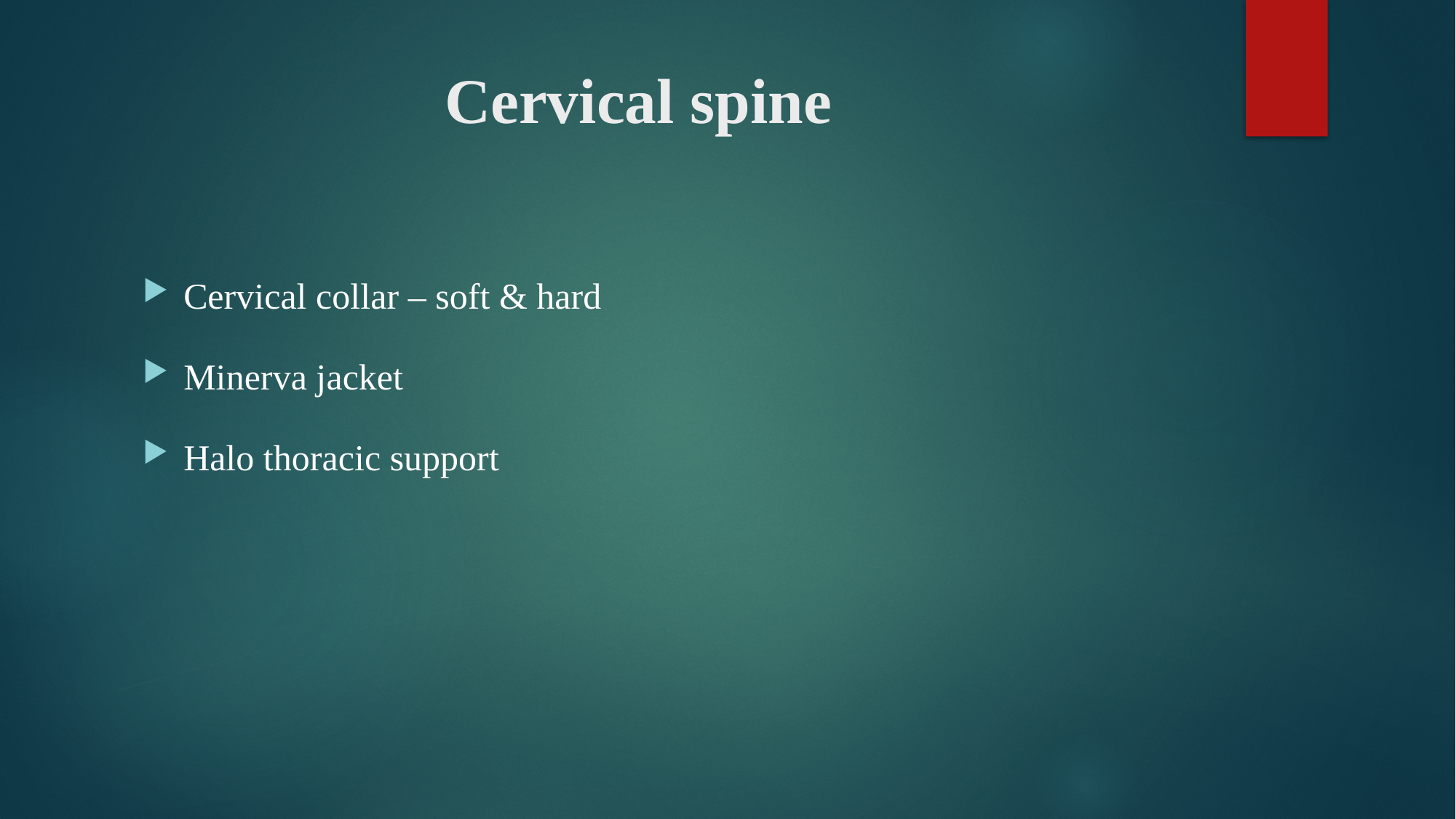

# Cervical spine
Cervical collar – soft & hard
Minerva jacket
Halo thoracic support